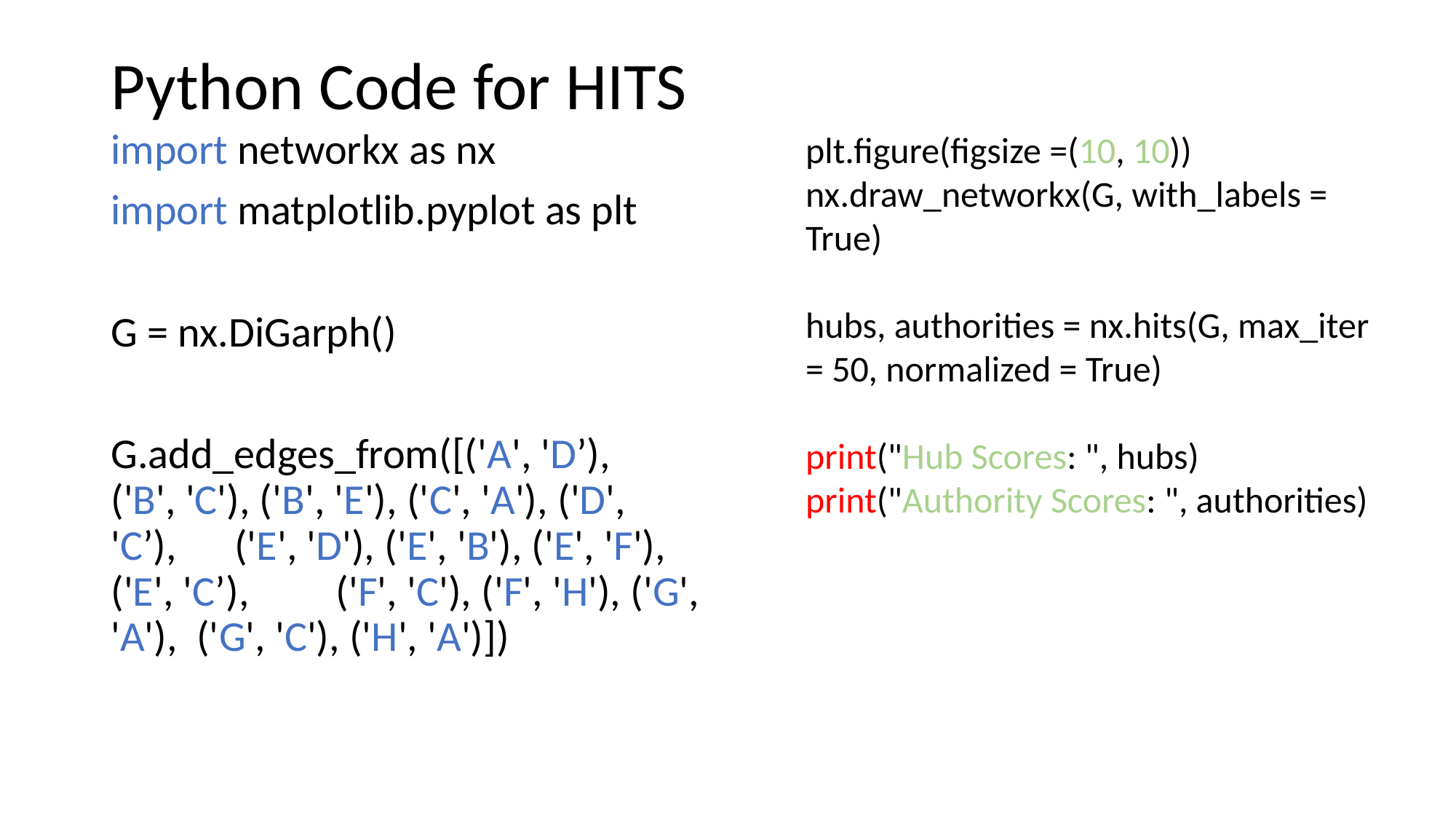

# Python Code for HITS
import networkx as nx
import matplotlib.pyplot as plt

G = nx.DiGarph()

G.add_edges_from([('A', 'D’),        ('B', 'C'), ('B', 'E'), ('C', 'A'), ('D', 'C’),      ('E', 'D'), ('E', 'B'), ('E', 'F'),('E', 'C’),         ('F', 'C'), ('F', 'H'), ('G', 'A'),  ('G', 'C'), ('H', 'A')])

plt.figure(figsize =(10, 10))
nx.draw_networkx(G, with_labels = True)

hubs, authorities = nx.hits(G, max_iter = 50, normalized = True)

print("Hub Scores: ", hubs)
print("Authority Scores: ", authorities)